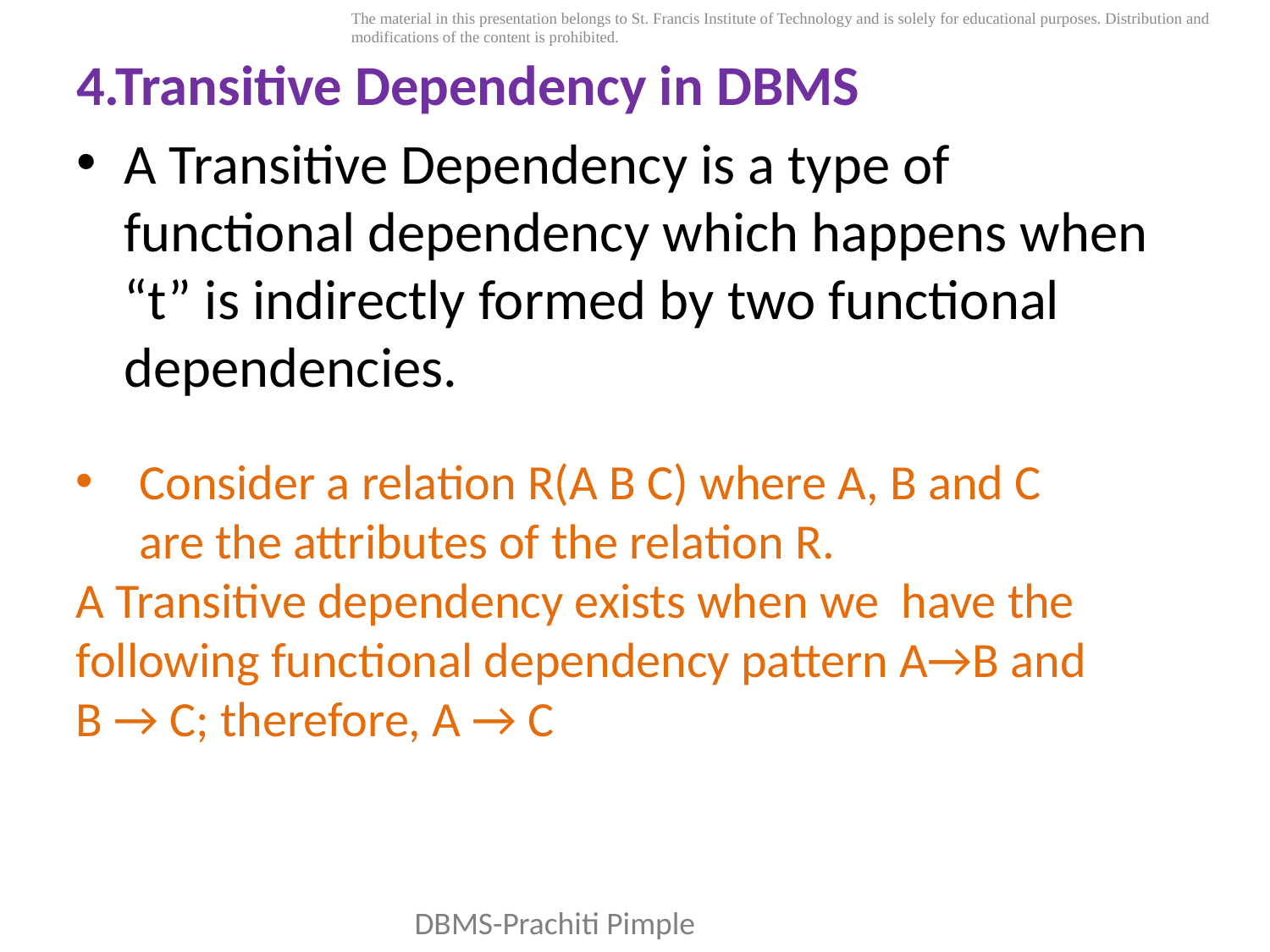

4.Transitive Dependency in DBMS
A Transitive Dependency is a type of functional dependency which happens when “t” is indirectly formed by two functional dependencies.

Consider a relation R(A B C) where A, B and C are the attributes of the relation R.
A Transitive dependency exists when we  have the following functional dependency pattern A→B and B → C; therefore, A → C